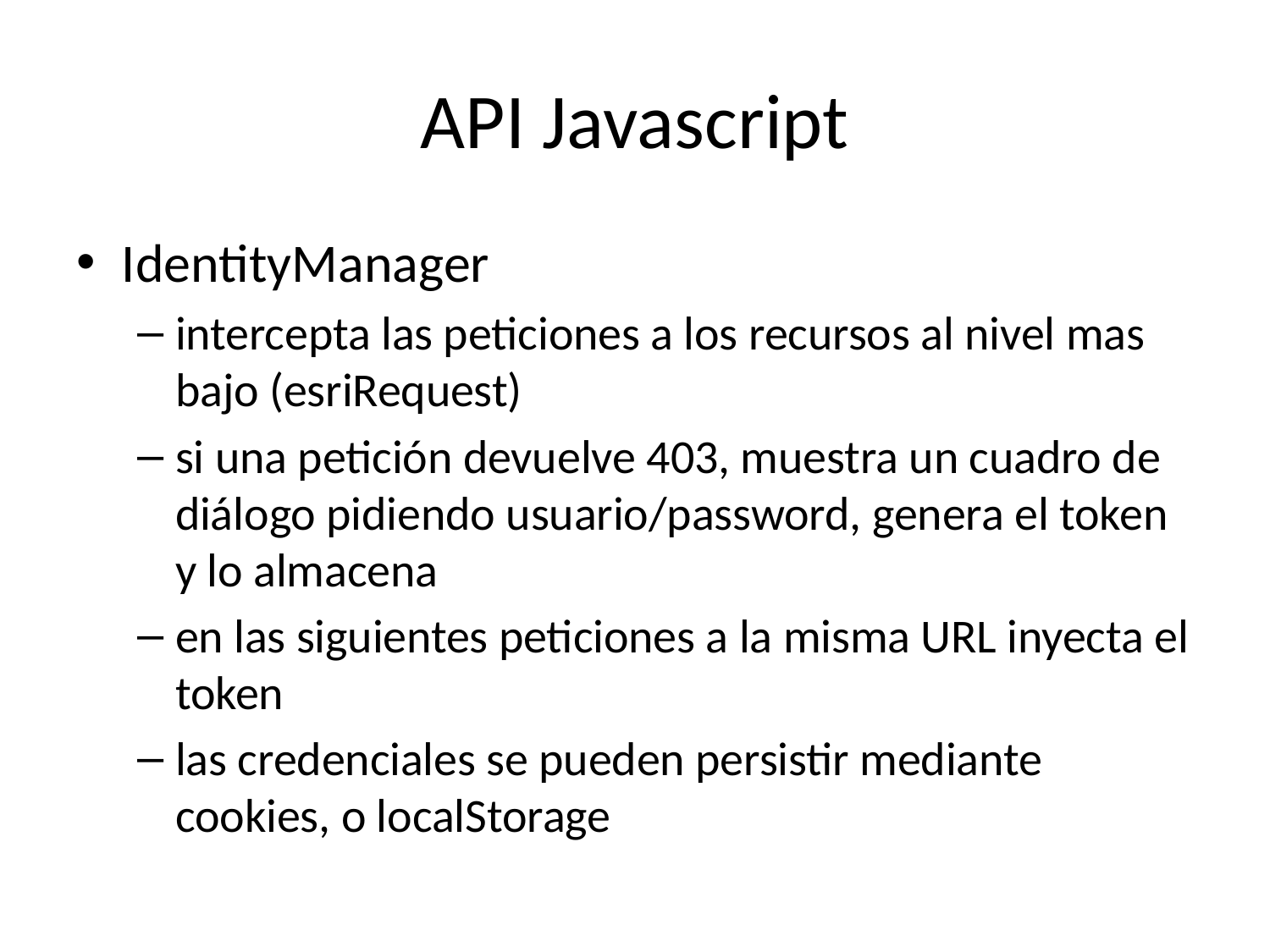

# API Javascript
IdentityManager
intercepta las peticiones a los recursos al nivel mas bajo (esriRequest)
si una petición devuelve 403, muestra un cuadro de diálogo pidiendo usuario/password, genera el token y lo almacena
en las siguientes peticiones a la misma URL inyecta el token
las credenciales se pueden persistir mediante cookies, o localStorage